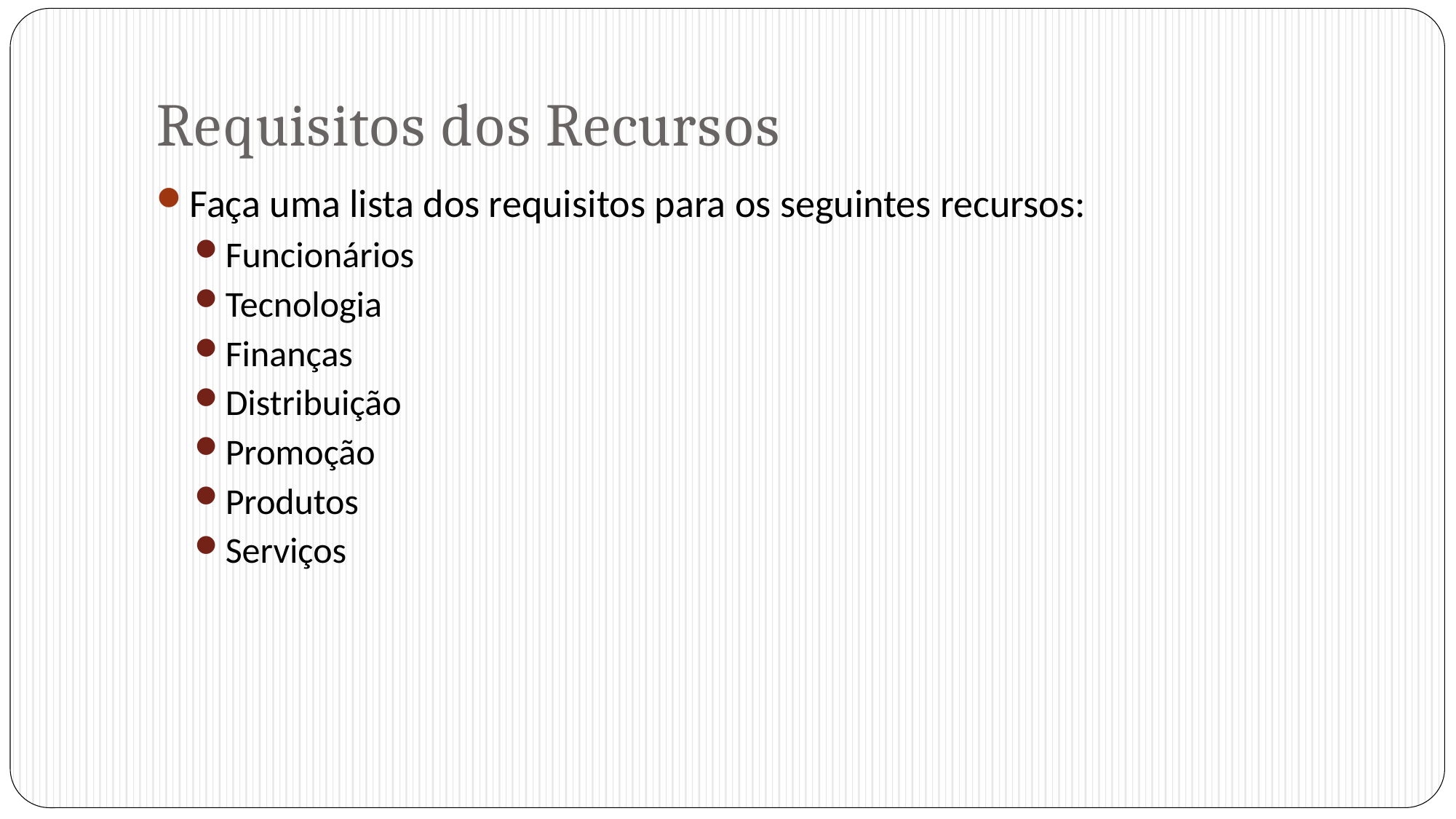

# Requisitos dos Recursos
Faça uma lista dos requisitos para os seguintes recursos:
Funcionários
Tecnologia
Finanças
Distribuição
Promoção
Produtos
Serviços